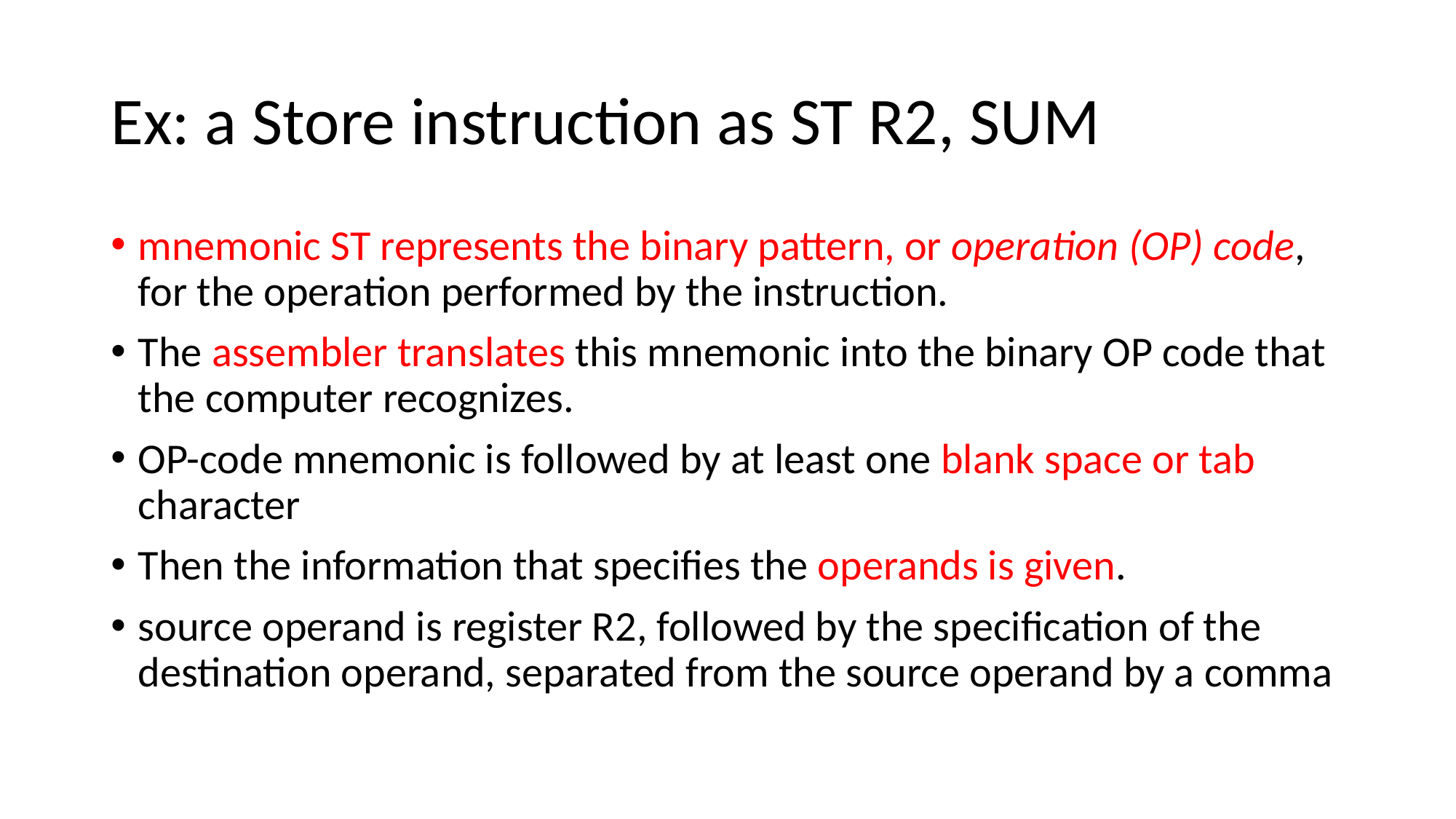

# Ex: a Store instruction as ST R2, SUM
mnemonic ST represents the binary pattern, or operation (OP) code, for the operation performed by the instruction.
The assembler translates this mnemonic into the binary OP code that the computer recognizes.
OP-code mnemonic is followed by at least one blank space or tab character
Then the information that specifies the operands is given.
source operand is register R2, followed by the specification of the destination operand, separated from the source operand by a comma